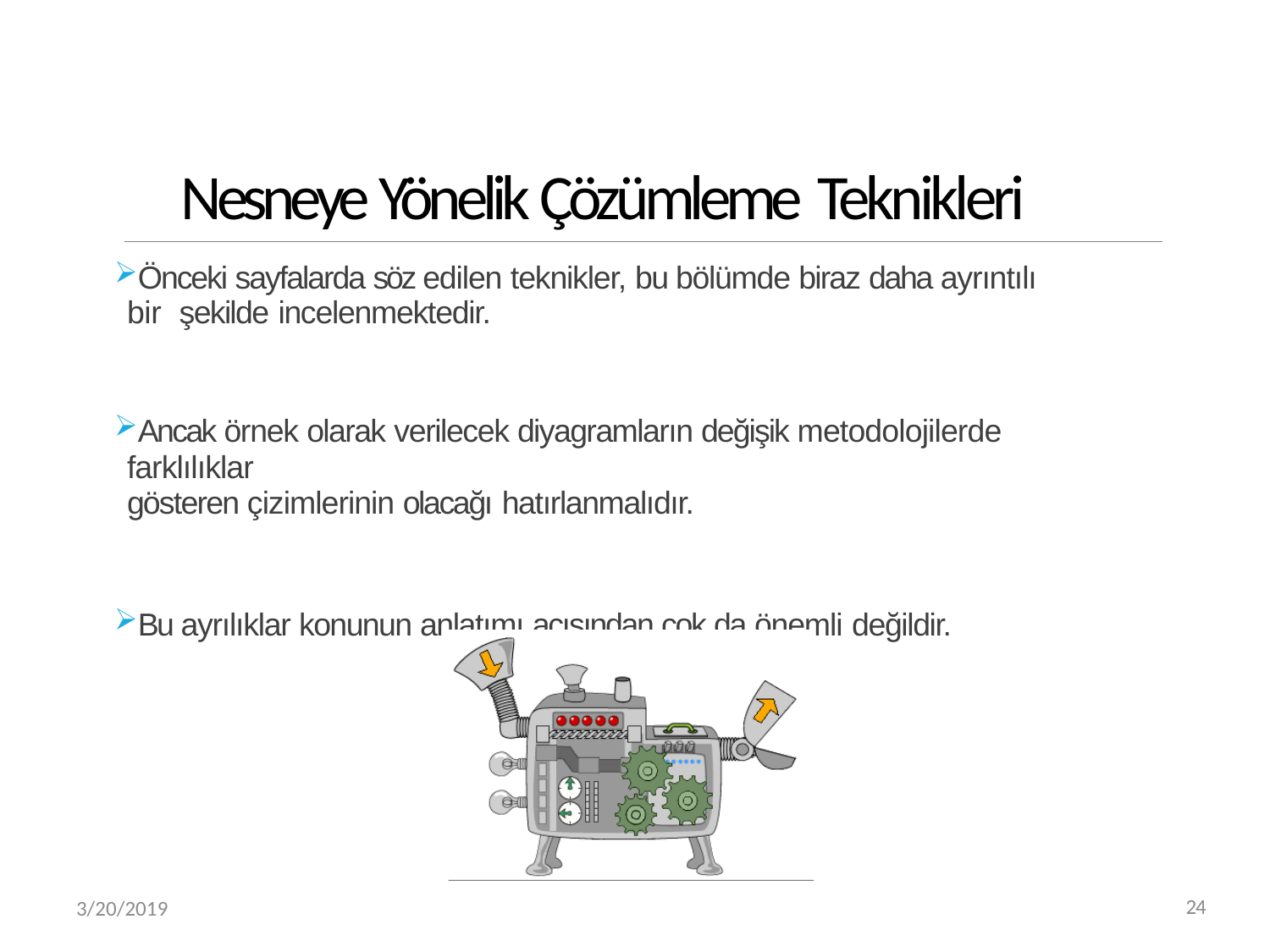

# Nesneye Yönelik Çözümleme Teknikleri

Önceki sayfalarda söz edilen teknikler, bu bölümde biraz daha ayrıntılı bir  şekilde incelenmektedir.

Ancak örnek olarak verilecek diyagramların değişik metodolojilerde farklılıklar
gösteren çizimlerinin olacağı hatırlanmalıdır.

Bu ayrılıklar konunun anlatımı açısından çok da önemli değildir.

3/20/2019
24